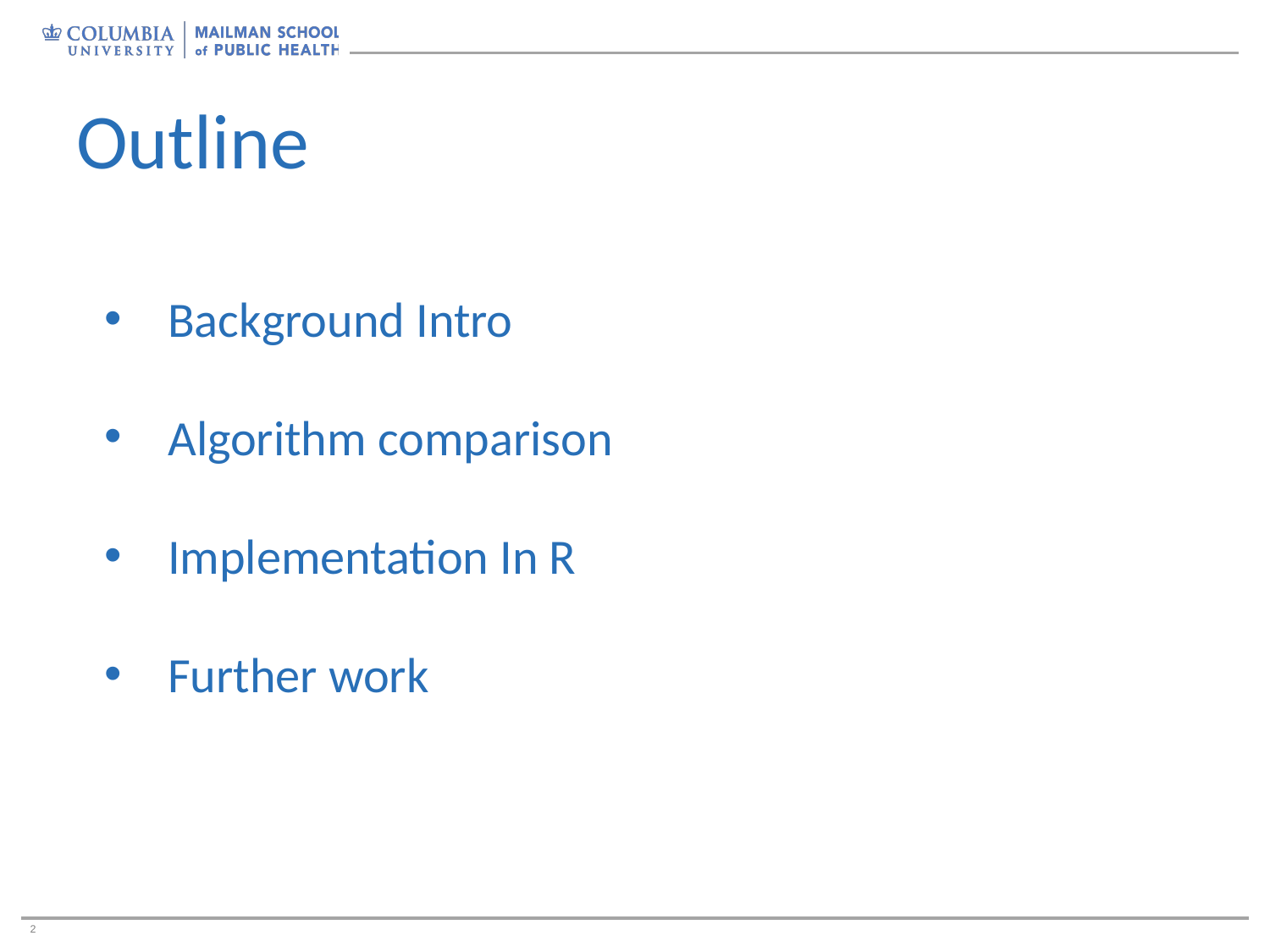

# Outline

Background Intro

Algorithm comparison

Implementation In R

Further work